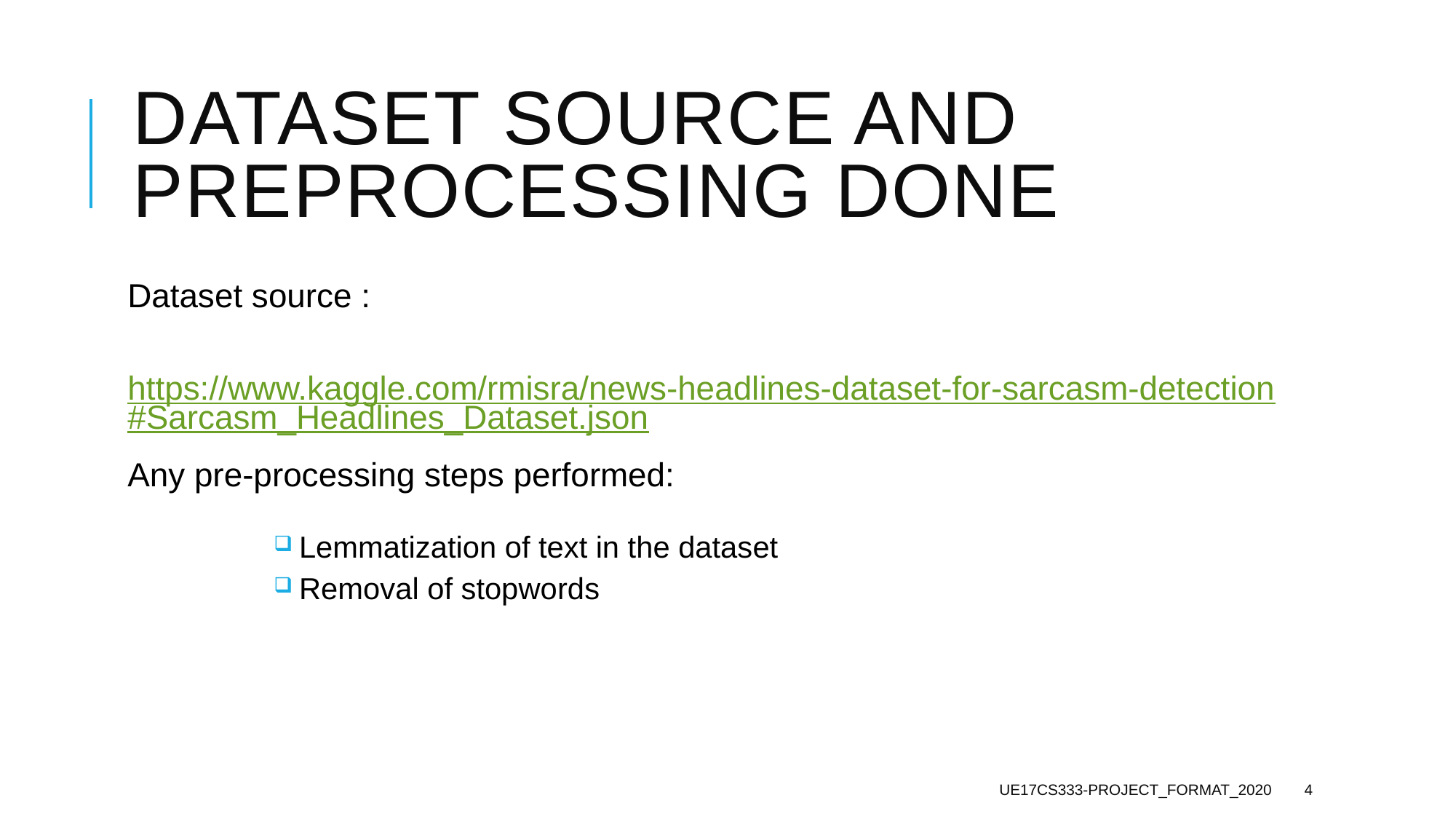

# Dataset source and preprocessing done
Dataset source :
	https://www.kaggle.com/rmisra/news-headlines-dataset-for-sarcasm-detection#Sarcasm_Headlines_Dataset.json
Any pre-processing steps performed:

 Lemmatization of text in the dataset
 Removal of stopwords

UE17CS333-Project_Format_2020
4